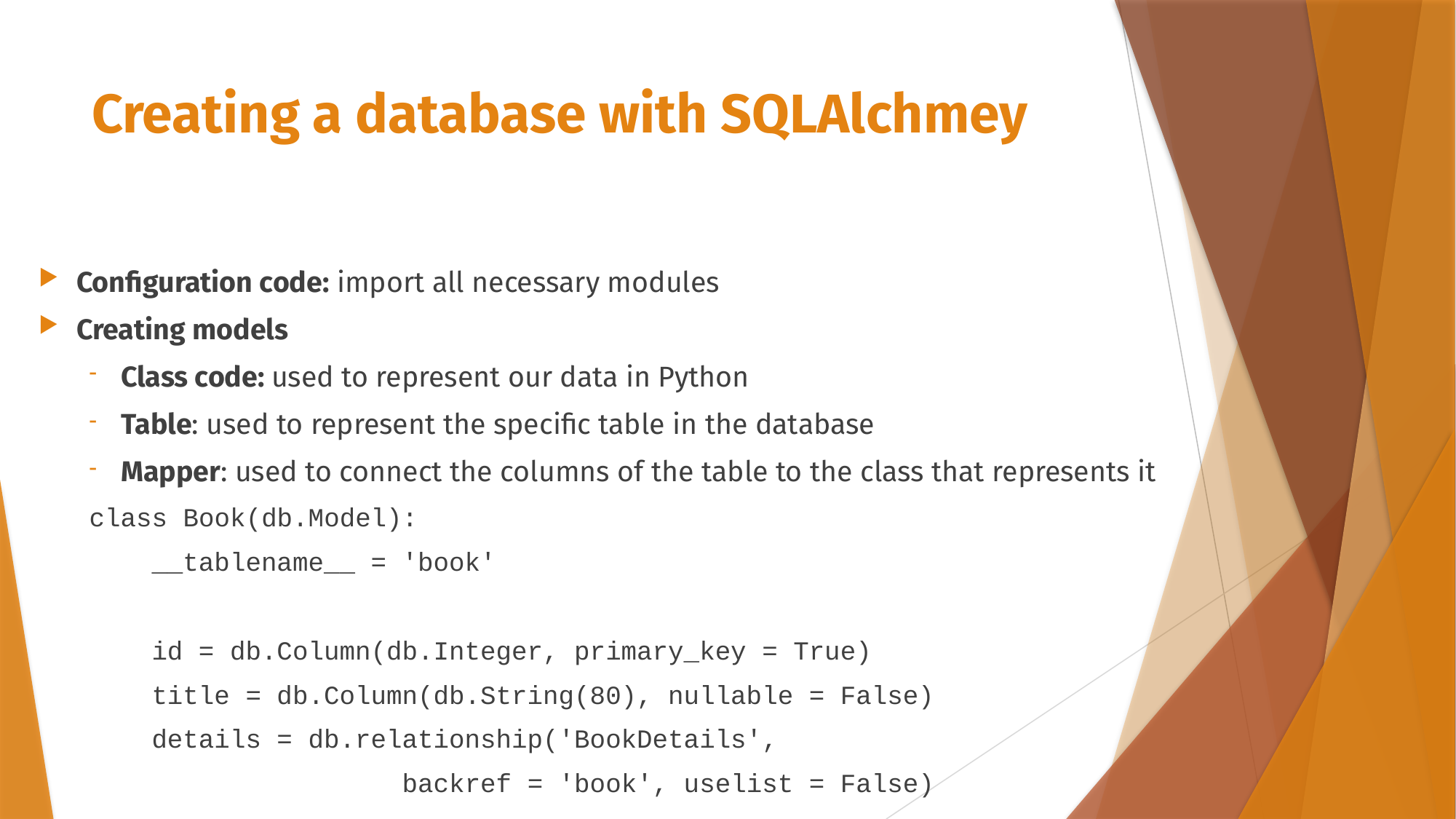

# Creating a database with SQLAlchmey
Configuration code: import all necessary modules
Creating models
Class code: used to represent our data in Python
Table: used to represent the specific table in the database
Mapper: used to connect the columns of the table to the class that represents it
class Book(db.Model):
    __tablename__ = 'book'

    id = db.Column(db.Integer, primary_key = True)
    title = db.Column(db.String(80), nullable = False)
    details = db.relationship('BookDetails',
                    backref = 'book', uselist = False)